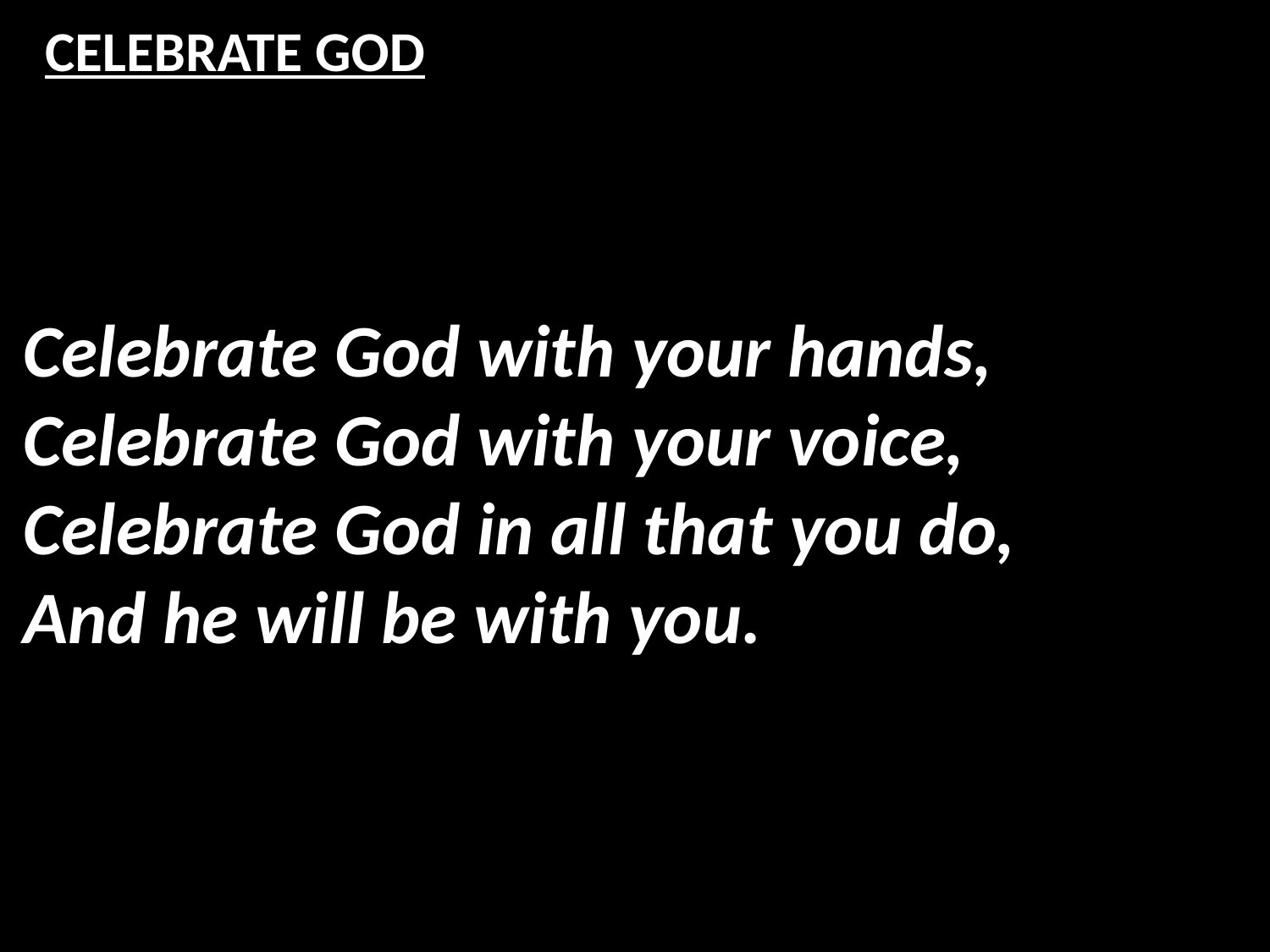

# CELEBRATE GOD
Celebrate God with your hands,
Celebrate God with your voice,
Celebrate God in all that you do,
And he will be with you.